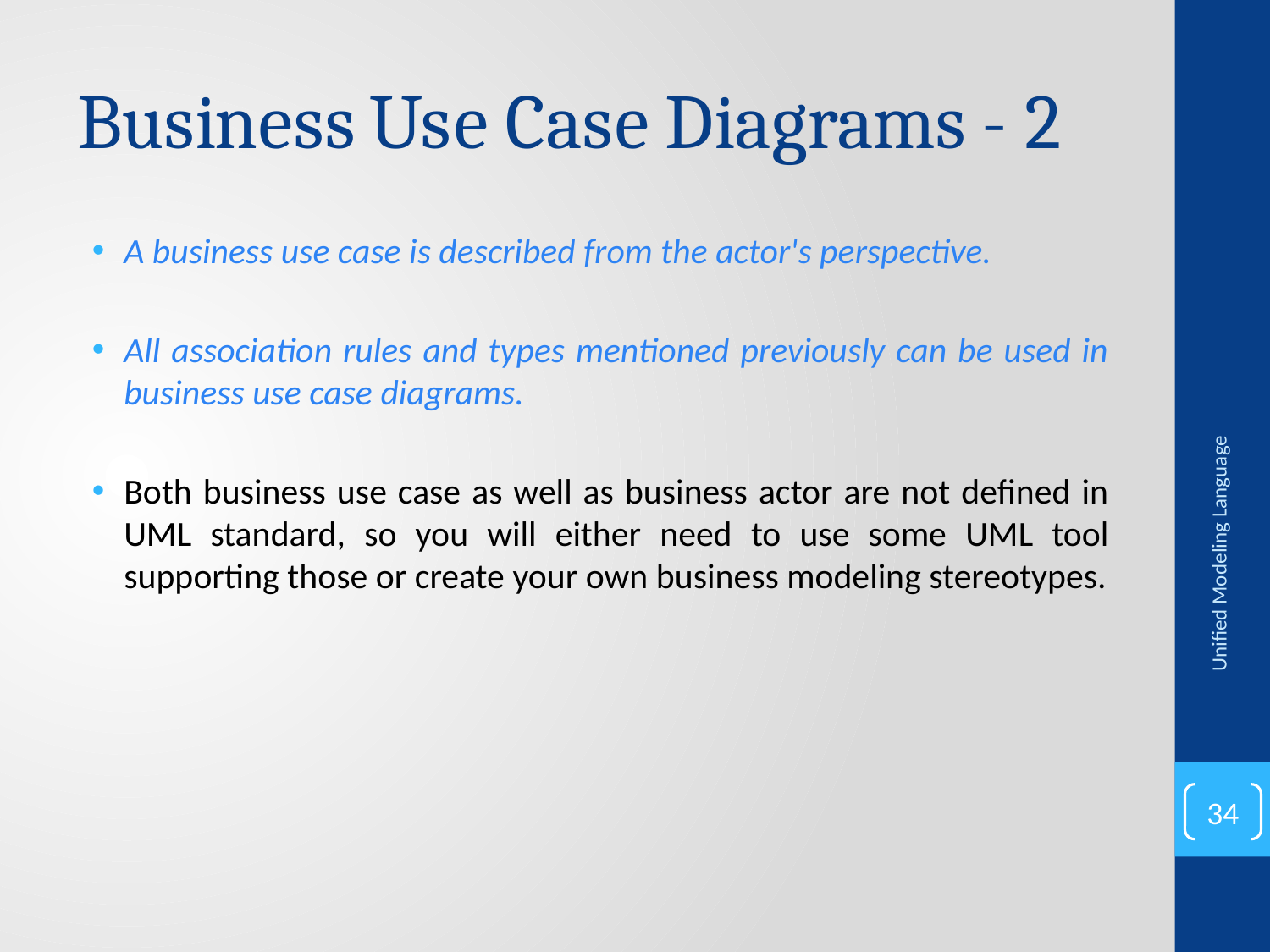

# Business Use Case Diagrams - 2
A business use case is described from the actor's perspective.

All association rules and types mentioned previously can be used in business use case diagrams.

Both business use case as well as business actor are not defined in UML standard, so you will either need to use some UML tool supporting those or create your own business modeling stereotypes.
Unified Modeling Language
34